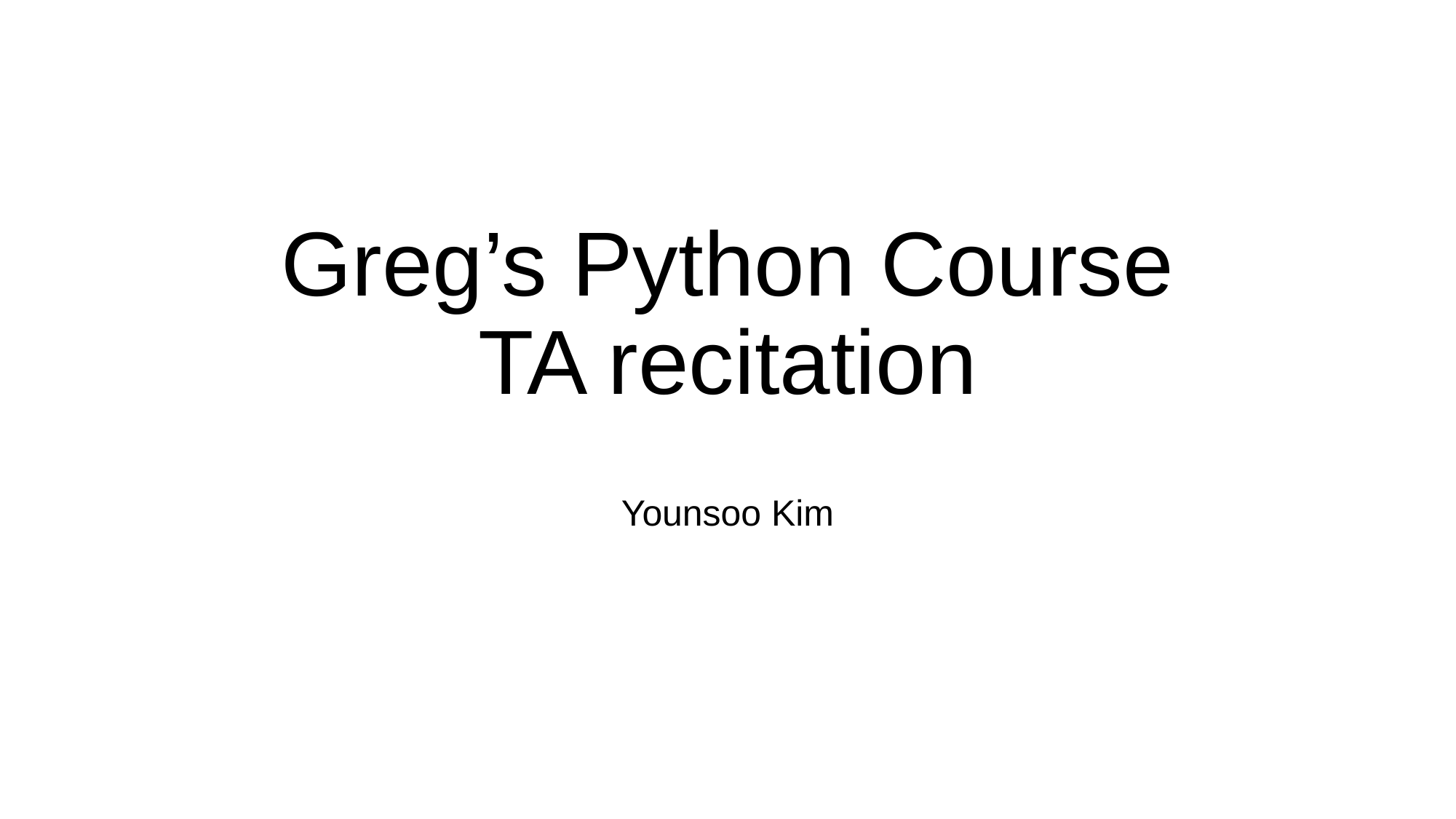

# Greg’s Python Course TA recitation

Younsoo Kim